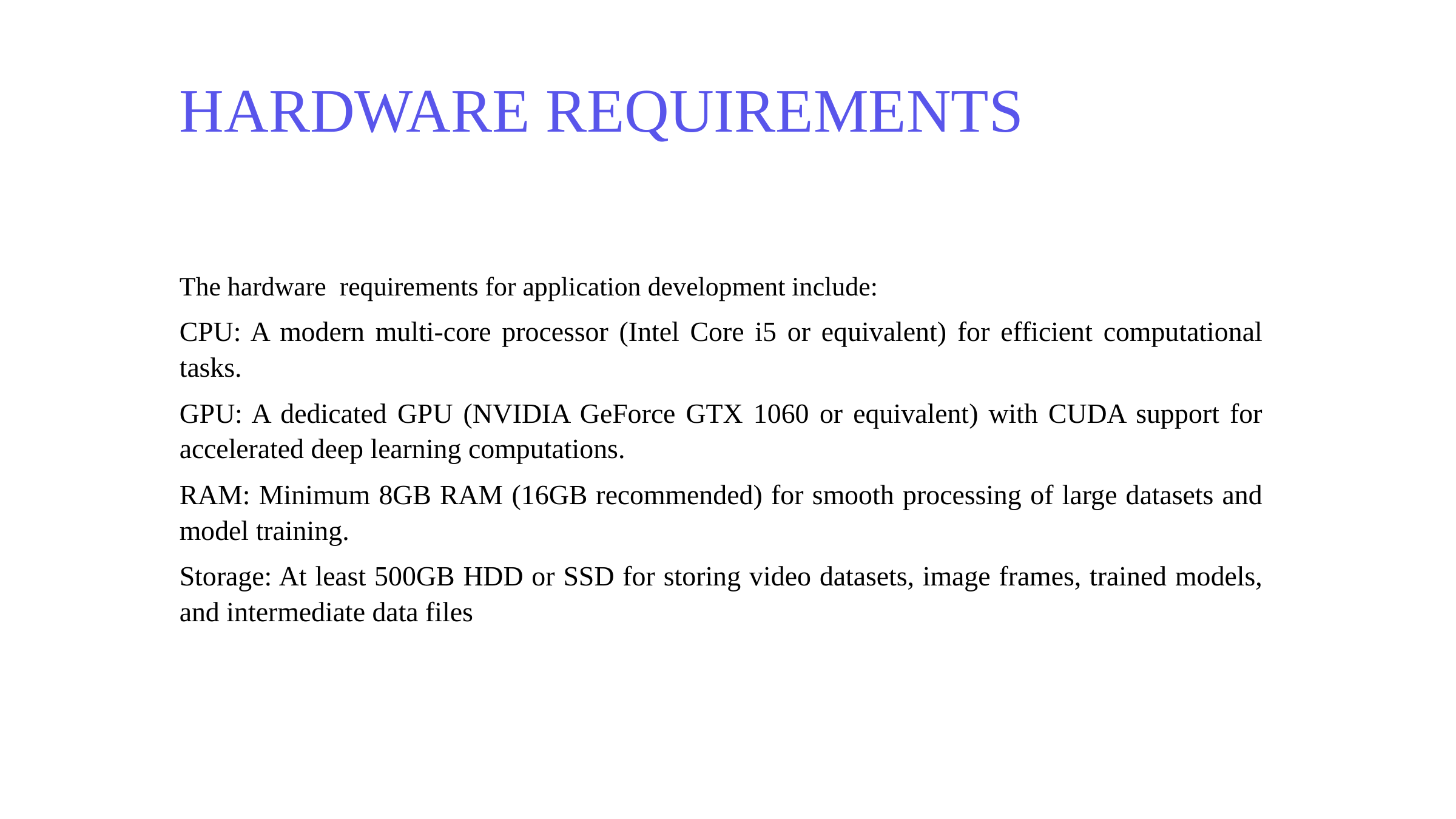

HARDWARE REQUIREMENTS
The hardware  requirements for application development include:
CPU: A modern multi-core processor (Intel Core i5 or equivalent) for efficient computational tasks.
GPU: A dedicated GPU (NVIDIA GeForce GTX 1060 or equivalent) with CUDA support for accelerated deep learning computations.
RAM: Minimum 8GB RAM (16GB recommended) for smooth processing of large datasets and model training.
Storage: At least 500GB HDD or SSD for storing video datasets, image frames, trained models, and intermediate data files